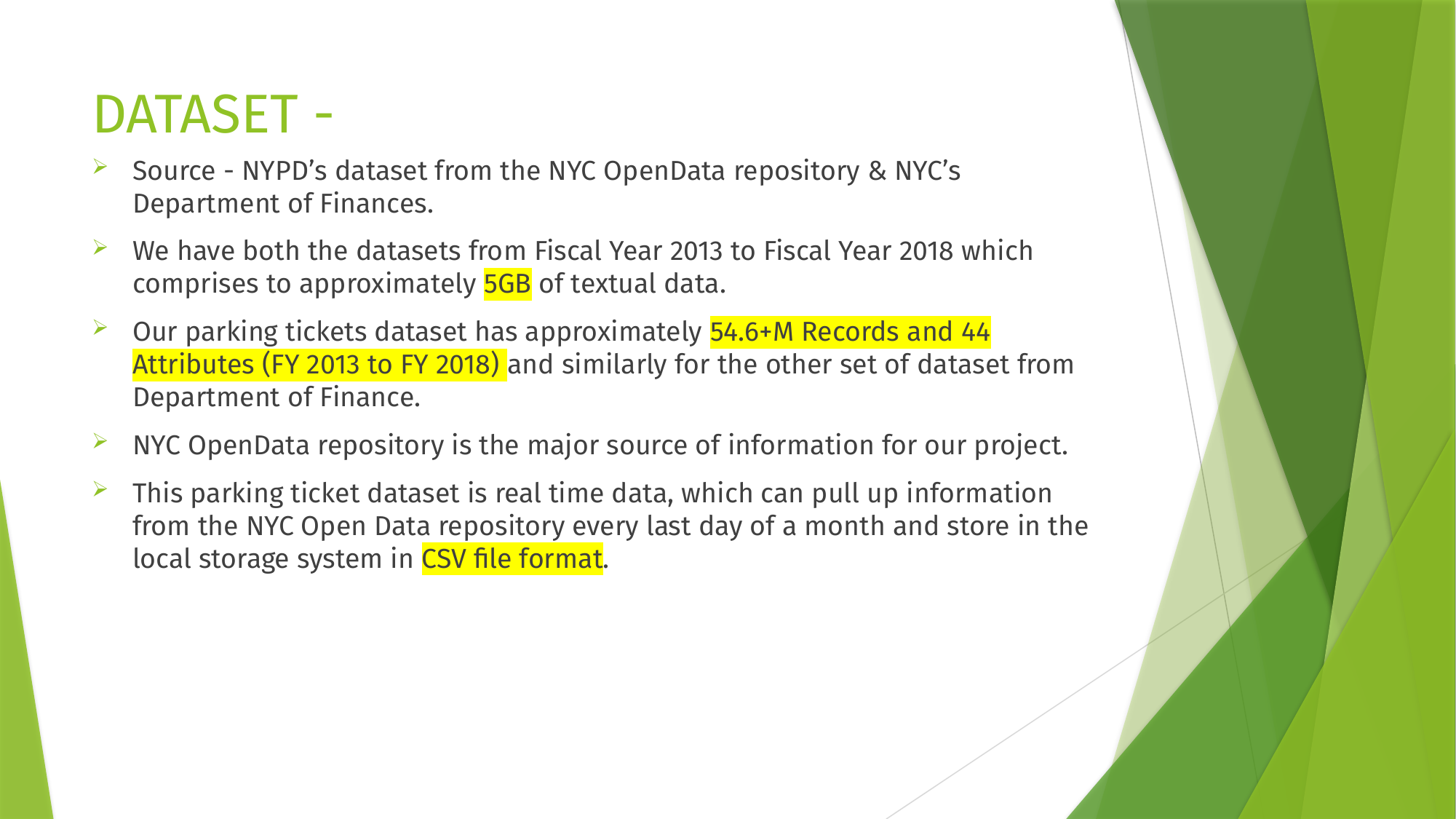

# DATASET -
Source - NYPD’s dataset from the NYC OpenData repository & NYC’s Department of Finances.
We have both the datasets from Fiscal Year 2013 to Fiscal Year 2018 which comprises to approximately 5GB of textual data.
Our parking tickets dataset has approximately 54.6+M Records and 44 Attributes (FY 2013 to FY 2018) and similarly for the other set of dataset from Department of Finance.
NYC OpenData repository is the major source of information for our project.
This parking ticket dataset is real time data, which can pull up information from the NYC Open Data repository every last day of a month and store in the local storage system in CSV file format.